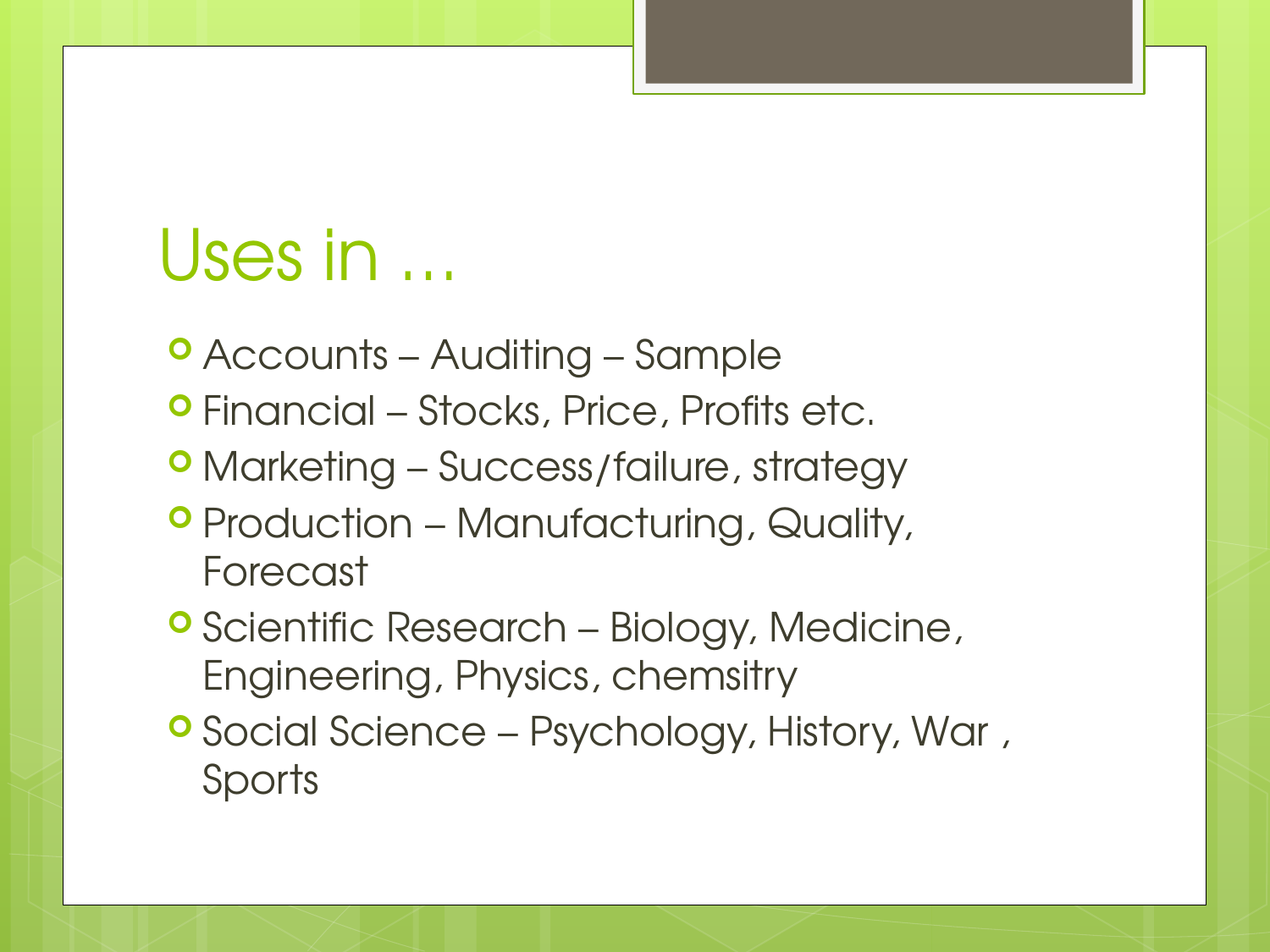

# Uses in …
Accounts – Auditing – Sample
Financial – Stocks, Price, Profits etc.
Marketing – Success/failure, strategy
Production – Manufacturing, Quality, Forecast
Scientific Research – Biology, Medicine, Engineering, Physics, chemsitry
Social Science – Psychology, History, War , Sports